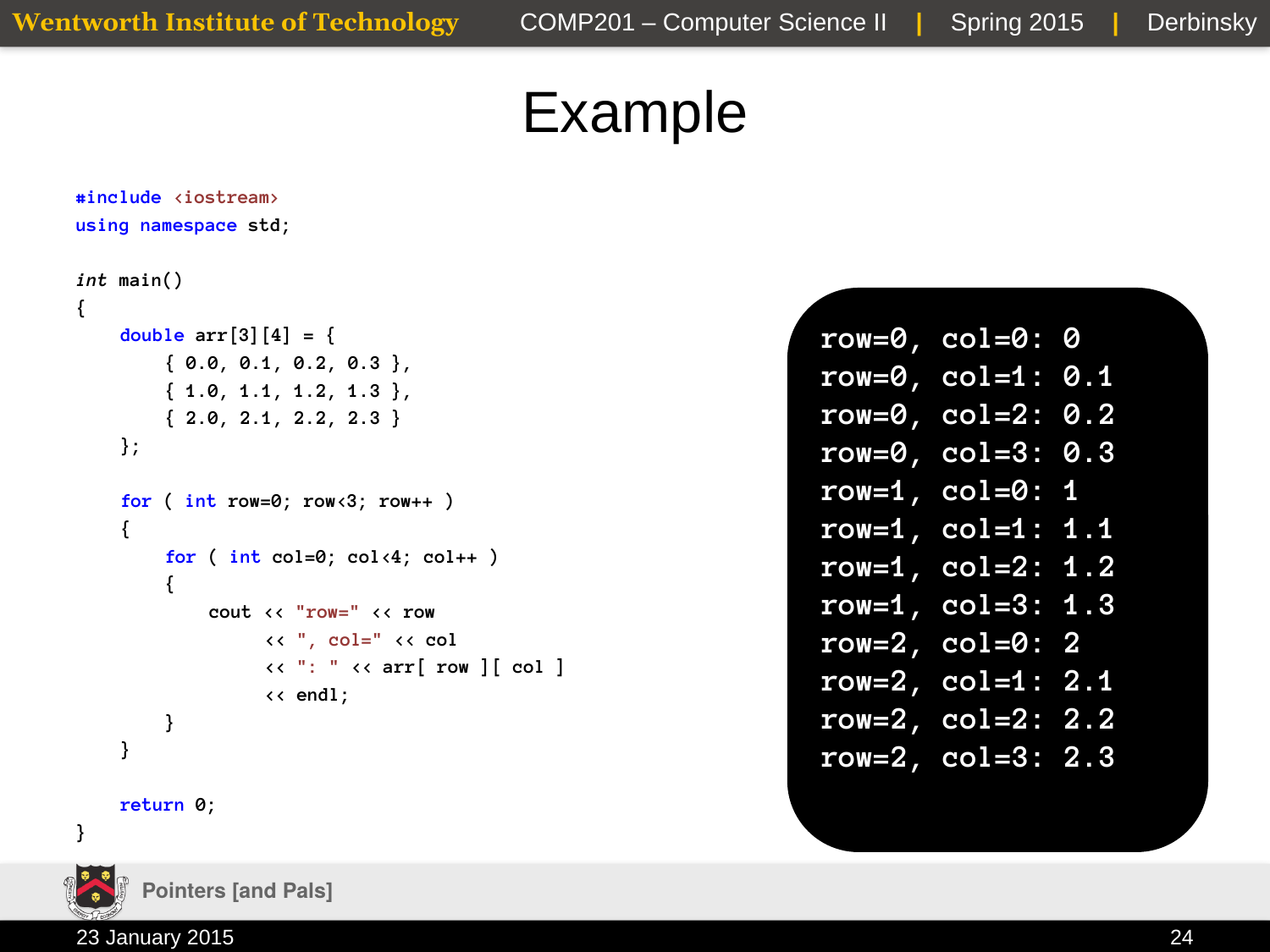

# Example
#include <iostream>
using namespace std;

int main()
{
	double arr[3][4] = {
		{ 0.0, 0.1, 0.2, 0.3 },
		{ 1.0, 1.1, 1.2, 1.3 },
		{ 2.0, 2.1, 2.2, 2.3 }
	};

	for ( int row=0; row<3; row++ )
	{
		for ( int col=0; col<4; col++ )
		{
			cout << "row=" << row
				 << ", col=" << col
				 << ": " << arr[ row ][ col ]
				 << endl;
		}
	}

	return 0;
}
row=0, col=0: 0
row=0, col=1: 0.1
row=0, col=2: 0.2
row=0, col=3: 0.3
row=1, col=0: 1
row=1, col=1: 1.1
row=1, col=2: 1.2
row=1, col=3: 1.3
row=2, col=0: 2
row=2, col=1: 2.1
row=2, col=2: 2.2
row=2, col=3: 2.3
Pointers [and Pals]
23 January 2015
24